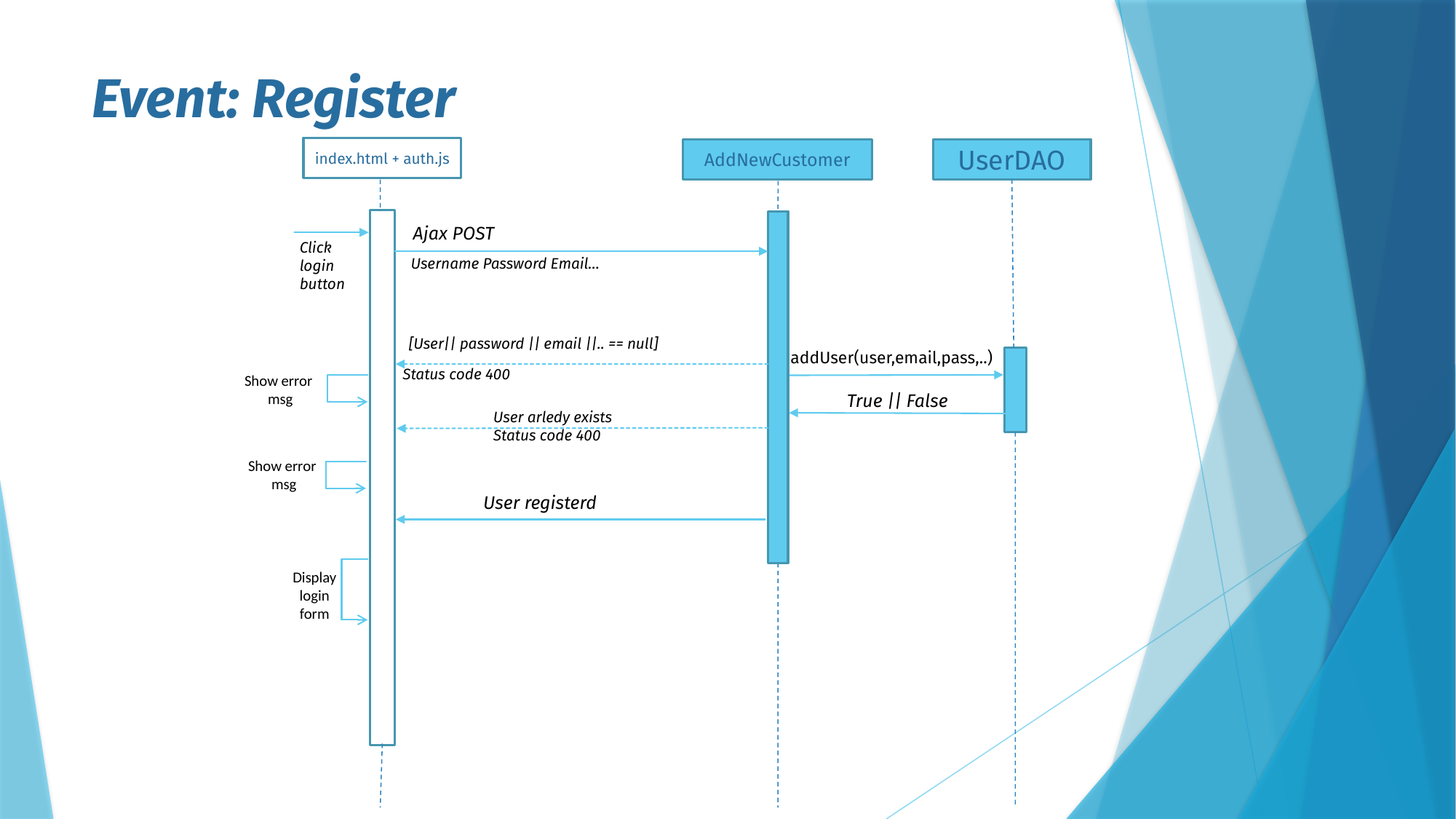

# Event: Register
index.html + auth.js
UserDAO
AddNewCustomer

Ajax POST
Click
login button
Username Password Email…

[User|| password || email ||.. == null]
addUser(user,email,pass,..)

Status code 400
Show error
msg
True || False
User arledy exists
Status code 400
Show error
msg
User registerd
Display login form